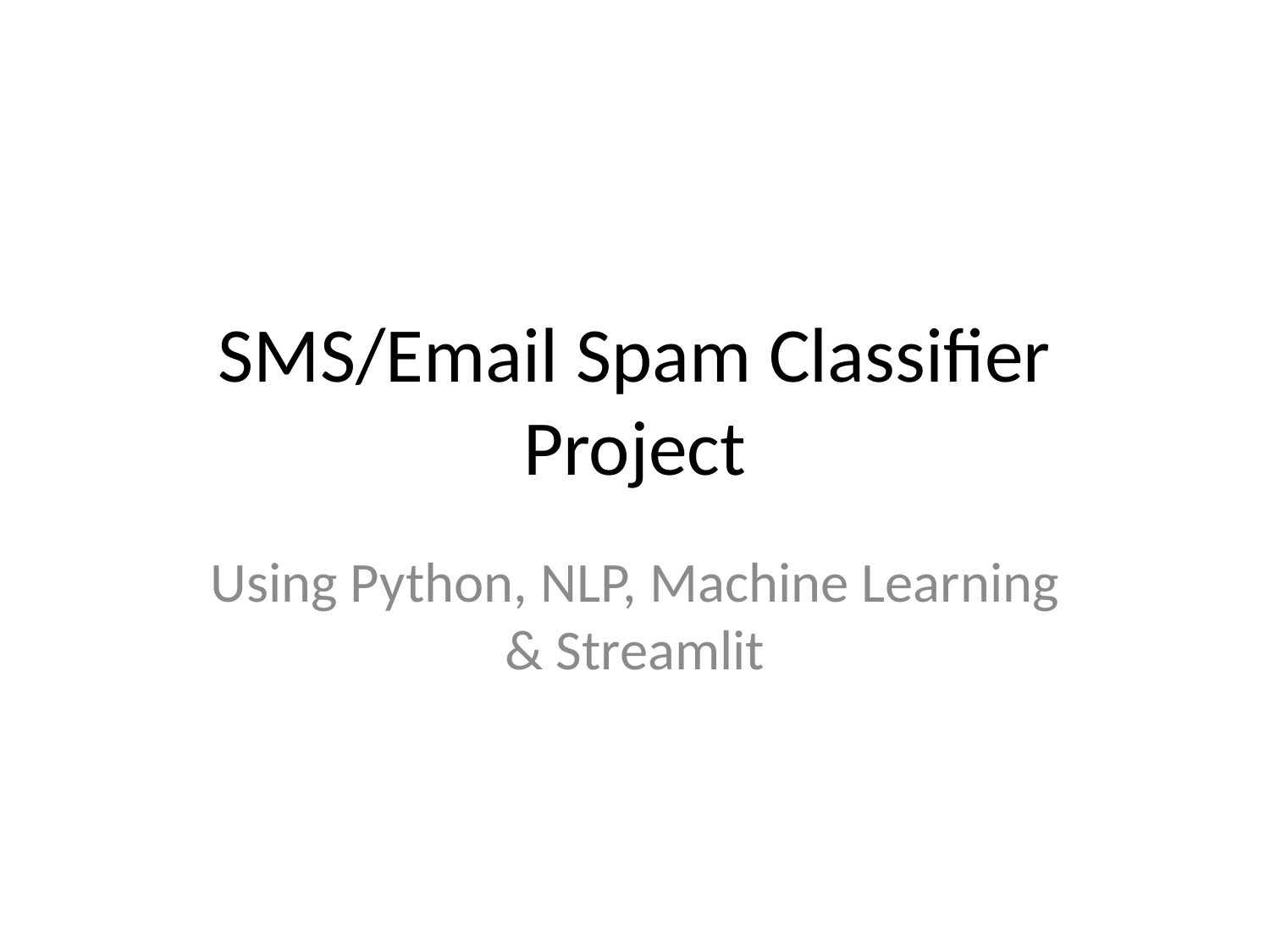

# SMS/Email Spam Classifier Project
Using Python, NLP, Machine Learning & Streamlit